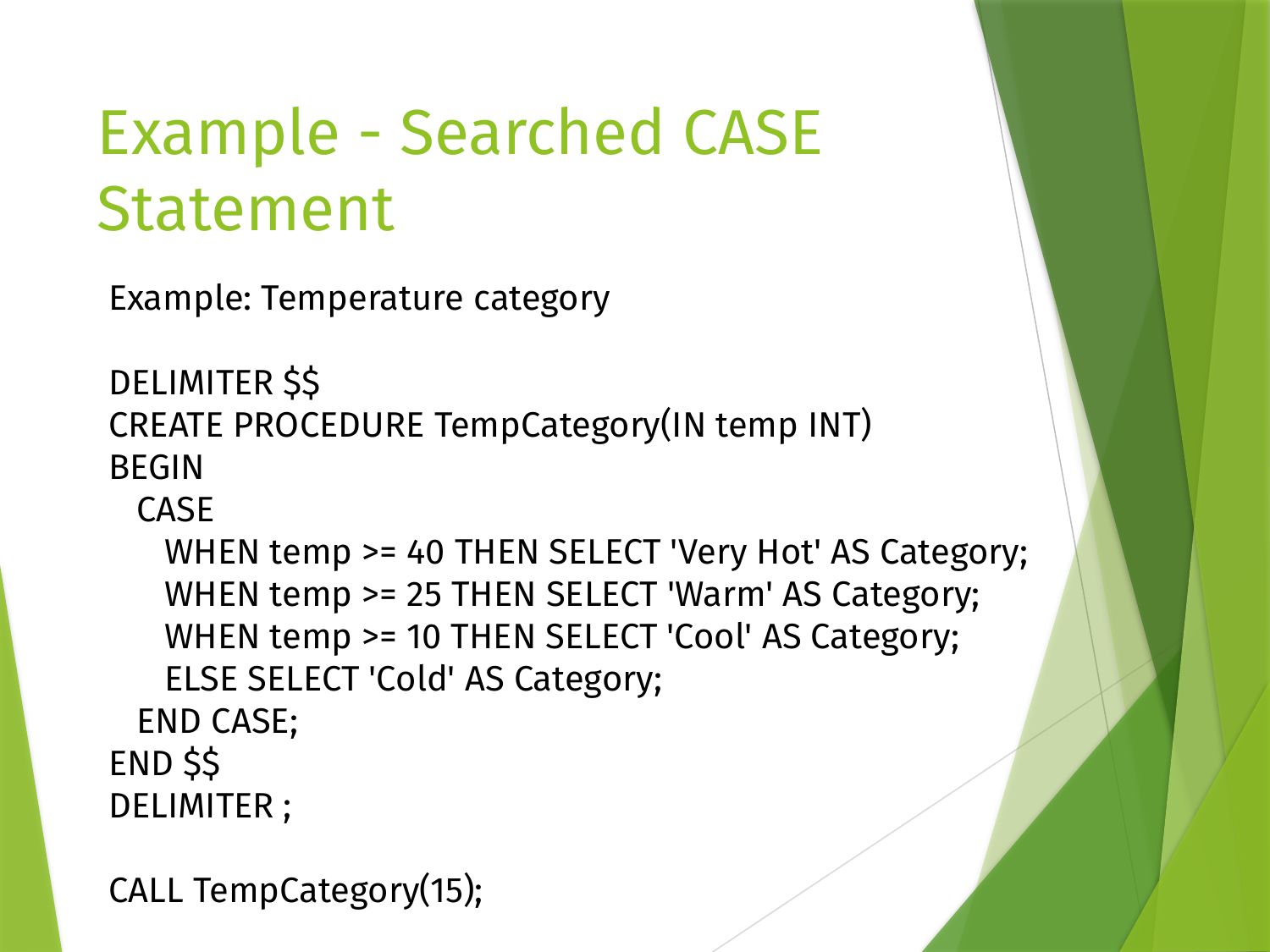

# Example - Searched CASE Statement
Example: Temperature category
DELIMITER $$
CREATE PROCEDURE TempCategory(IN temp INT)
BEGIN
   CASE
      WHEN temp >= 40 THEN SELECT 'Very Hot' AS Category;
      WHEN temp >= 25 THEN SELECT 'Warm' AS Category;
      WHEN temp >= 10 THEN SELECT 'Cool' AS Category;
      ELSE SELECT 'Cold' AS Category;
   END CASE;
END $$
DELIMITER ;
CALL TempCategory(15);